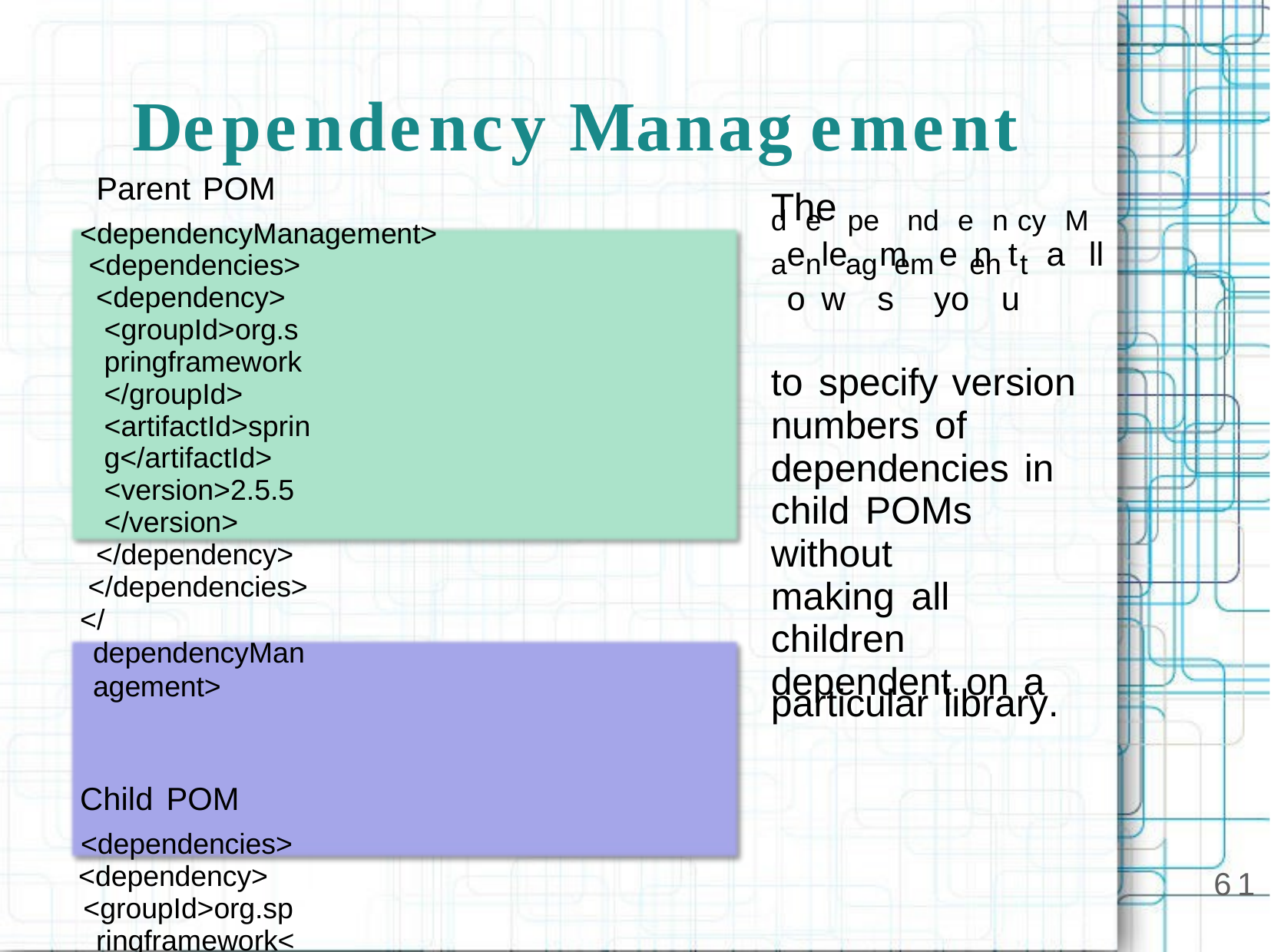

# Dependency Manag ement
Parent POM
<dependencyManagement>
<dependencies>
<dependency>
<groupId>org.springframework</groupId>
<artifactId>spring</artifactId>
<version>2.5.5</version>
</dependency>
</dependencies>
</dependencyManagement>

Child POM
<dependencies>
<dependency>
<groupId>org.springframework</groupId>
<artifactId>spring</artifactId>
</dependency>
</dependencies>
The
deelepemndeenntcyaMllaonwagsemyoenut
to specify version numbers of
dependencies in child POMs without
making all children dependent on a
particular library.

61